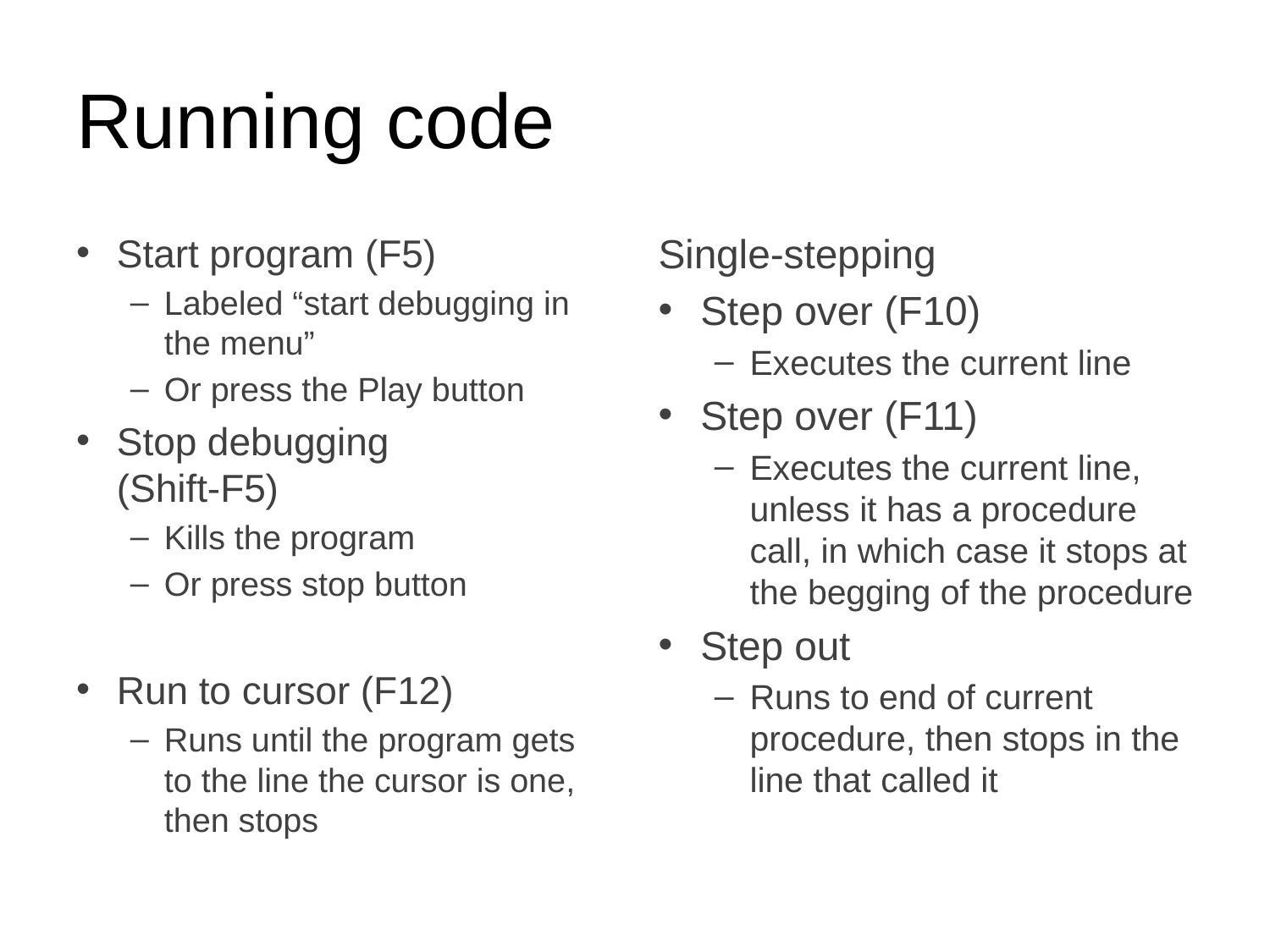

# Running code
Start program (F5)
Labeled “start debugging in the menu”
Or press the Play button
Stop debugging
(Shift-F5)
Kills the program
Or press stop button

Run to cursor (F12)
Runs until the program gets to the line the cursor is one, then stops
Single-stepping
Step over (F10)
Executes the current line
Step over (F11)
Executes the current line, unless it has a procedure call, in which case it stops at the begging of the procedure
Step out
Runs to end of current procedure, then stops in the line that called it